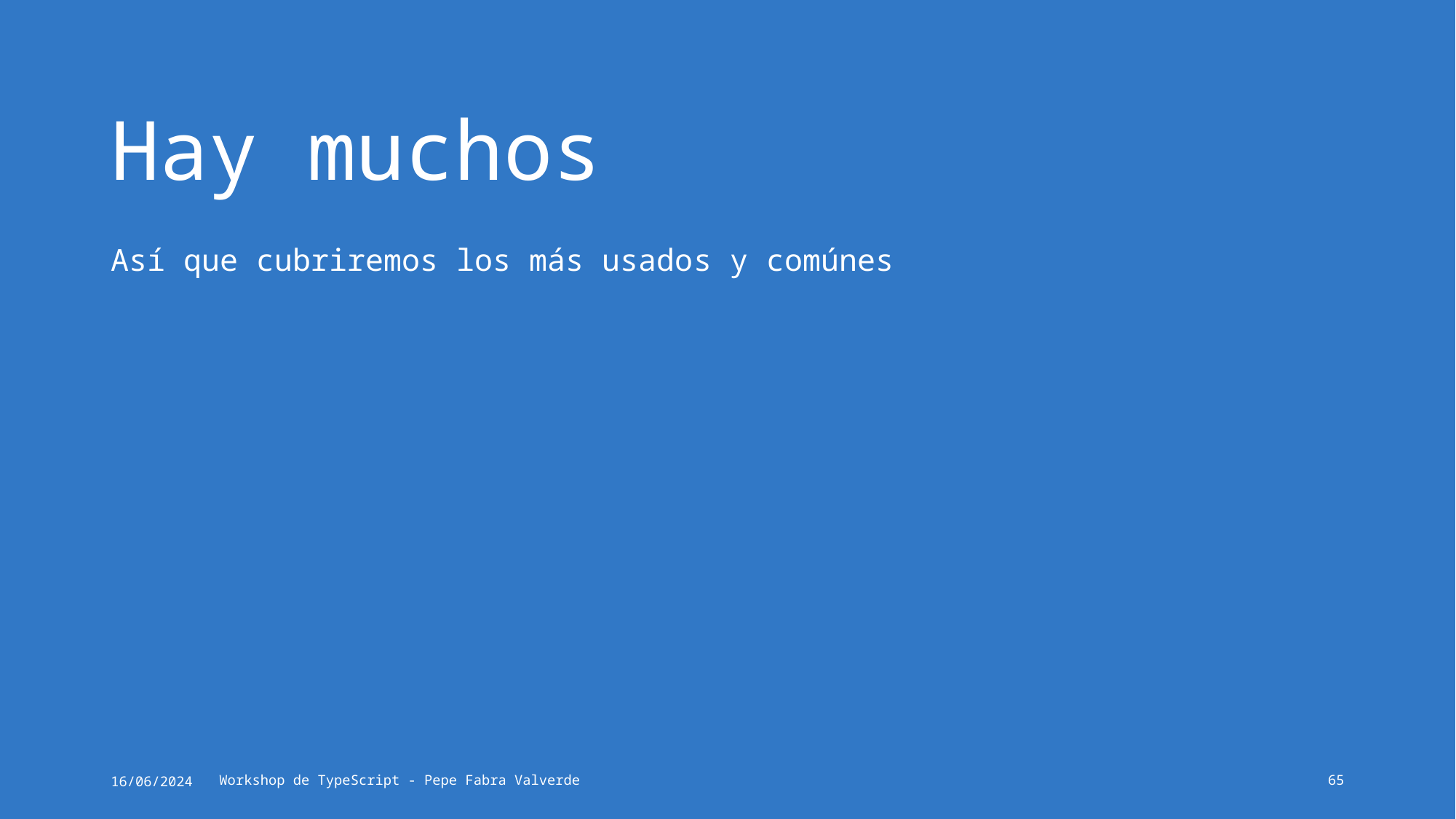

# Hay muchos
Así que cubriremos los más usados y comúnes
16/06/2024
Workshop de TypeScript - Pepe Fabra Valverde
65